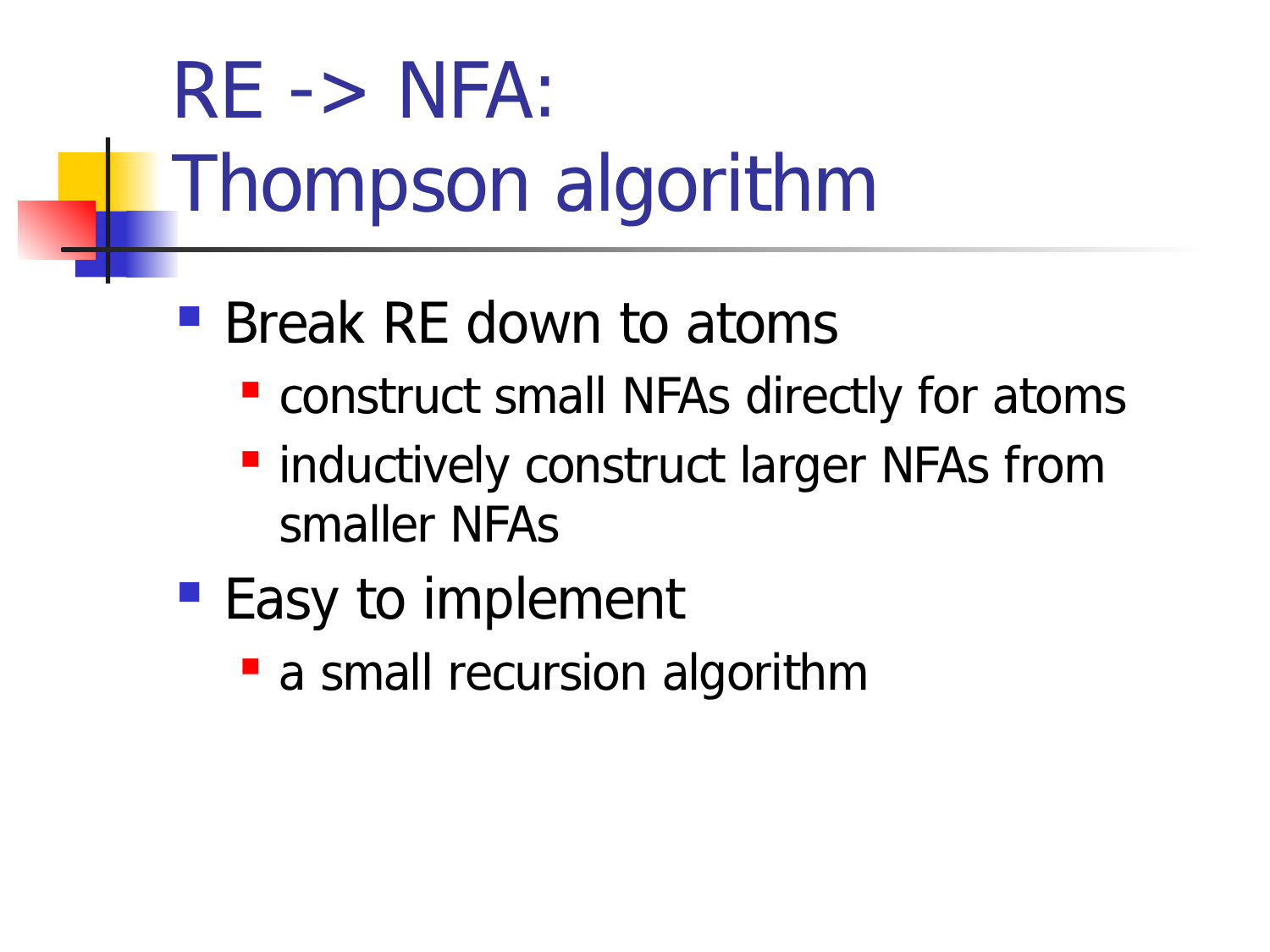

# RE -> NFA: Thompson algorithm
Break RE down to atoms
construct small NFAs directly for atoms
inductively construct larger NFAs from smaller NFAs
Easy to implement
a small recursion algorithm